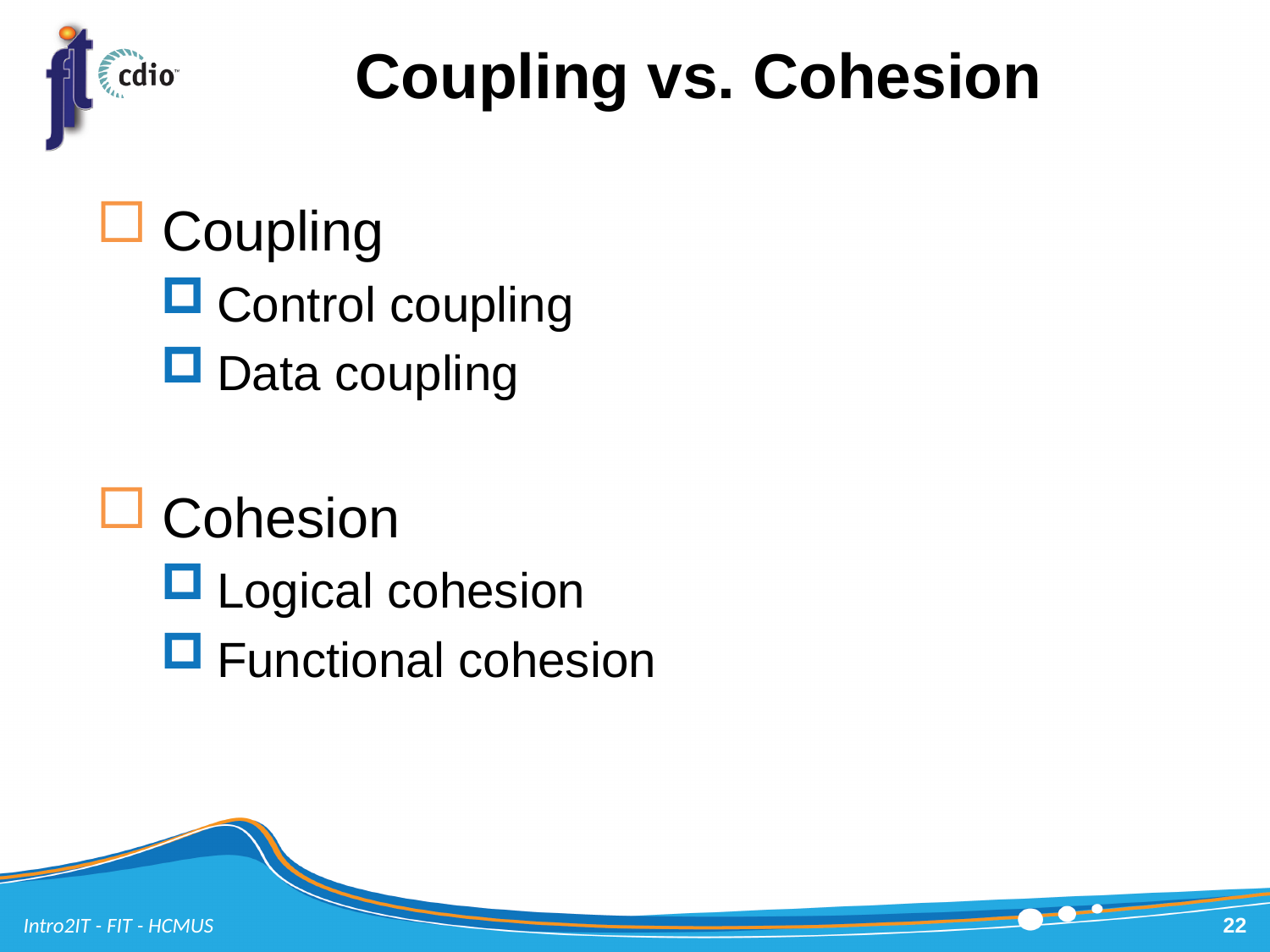

# Coupling vs. Cohesion

Coupling
Control coupling
Data coupling

Cohesion
Logical cohesion
Functional cohesion

Intro2IT - FIT - HCMUS
22